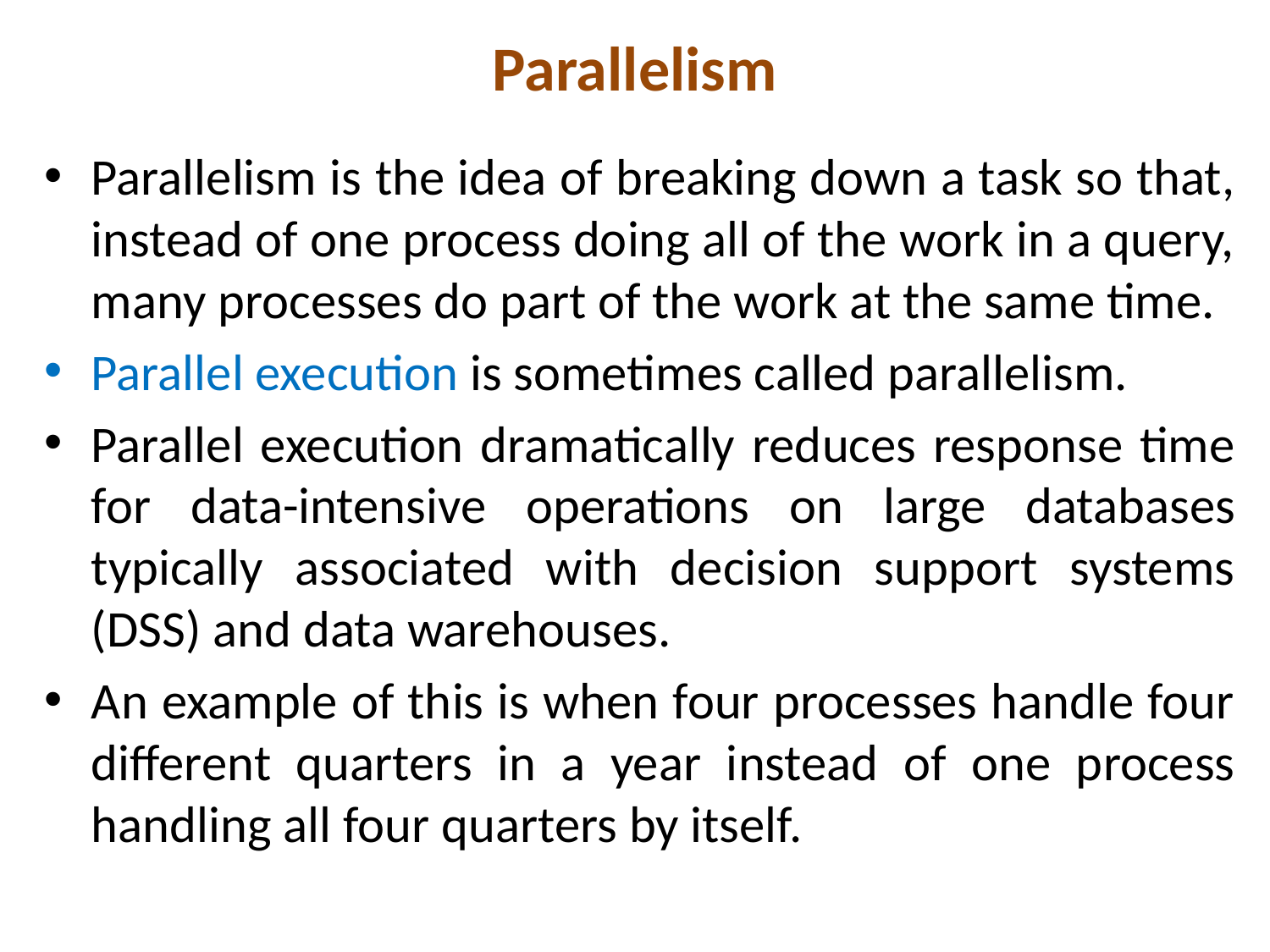

# Parallelism
Parallelism is the idea of breaking down a task so that, instead of one process doing all of the work in a query, many processes do part of the work at the same time.
Parallel execution is sometimes called parallelism.
Parallel execution dramatically reduces response time for data-intensive operations on large databases typically associated with decision support systems (DSS) and data warehouses.
An example of this is when four processes handle four different quarters in a year instead of one process handling all four quarters by itself.